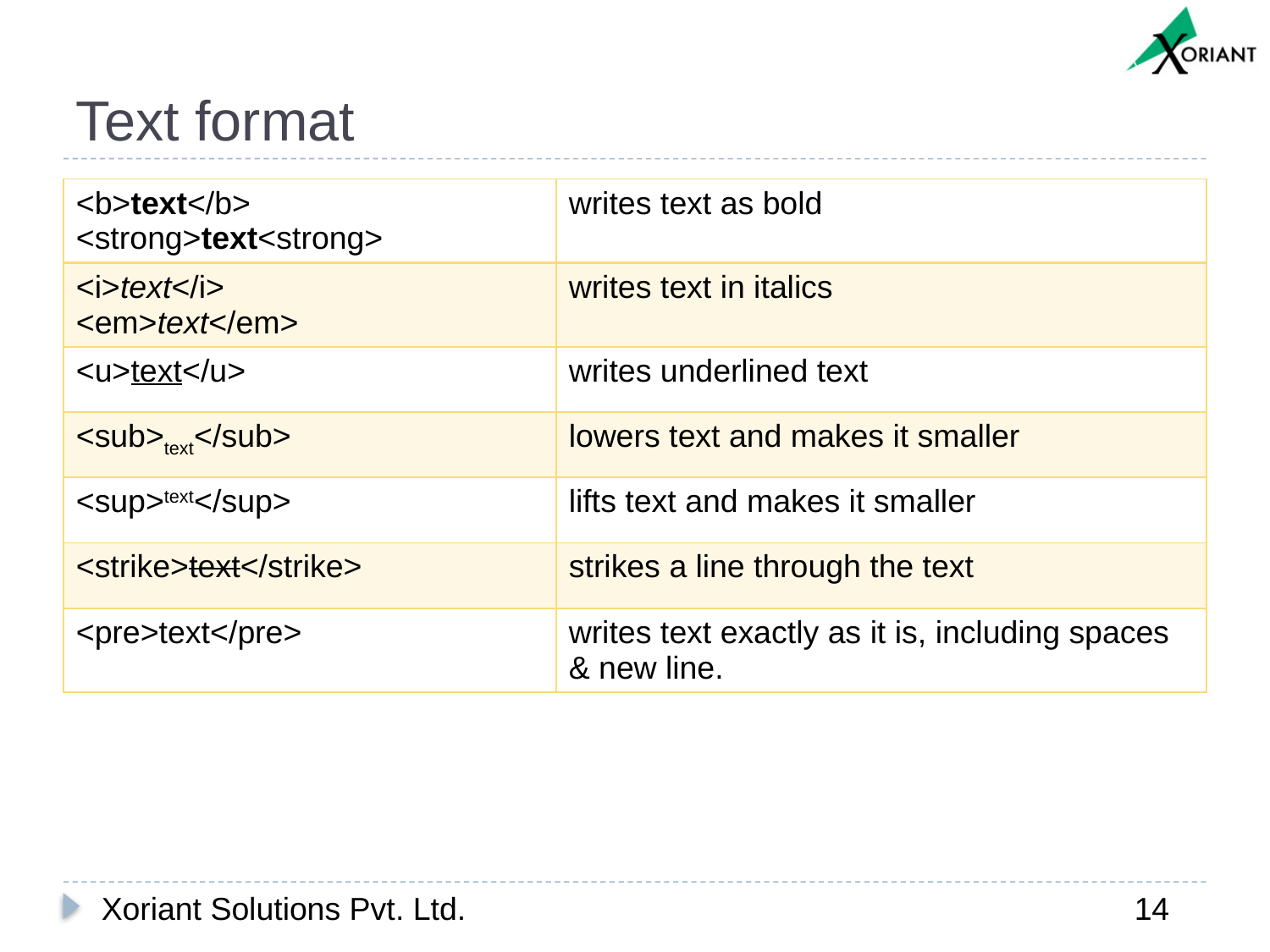

# Text format
| <b>text</b> <strong>text<strong> | writes text as bold |
| --- | --- |
| <i>text</i> <em>text</em> | writes text in italics |
| <u>text</u> | writes underlined text |
| <sub>text</sub> | lowers text and makes it smaller |
| <sup>text</sup> | lifts text and makes it smaller |
| <strike>text</strike> | strikes a line through the text |
| <pre>text</pre> | writes text exactly as it is, including spaces & new line. |
Xoriant Solutions Pvt. Ltd.
14